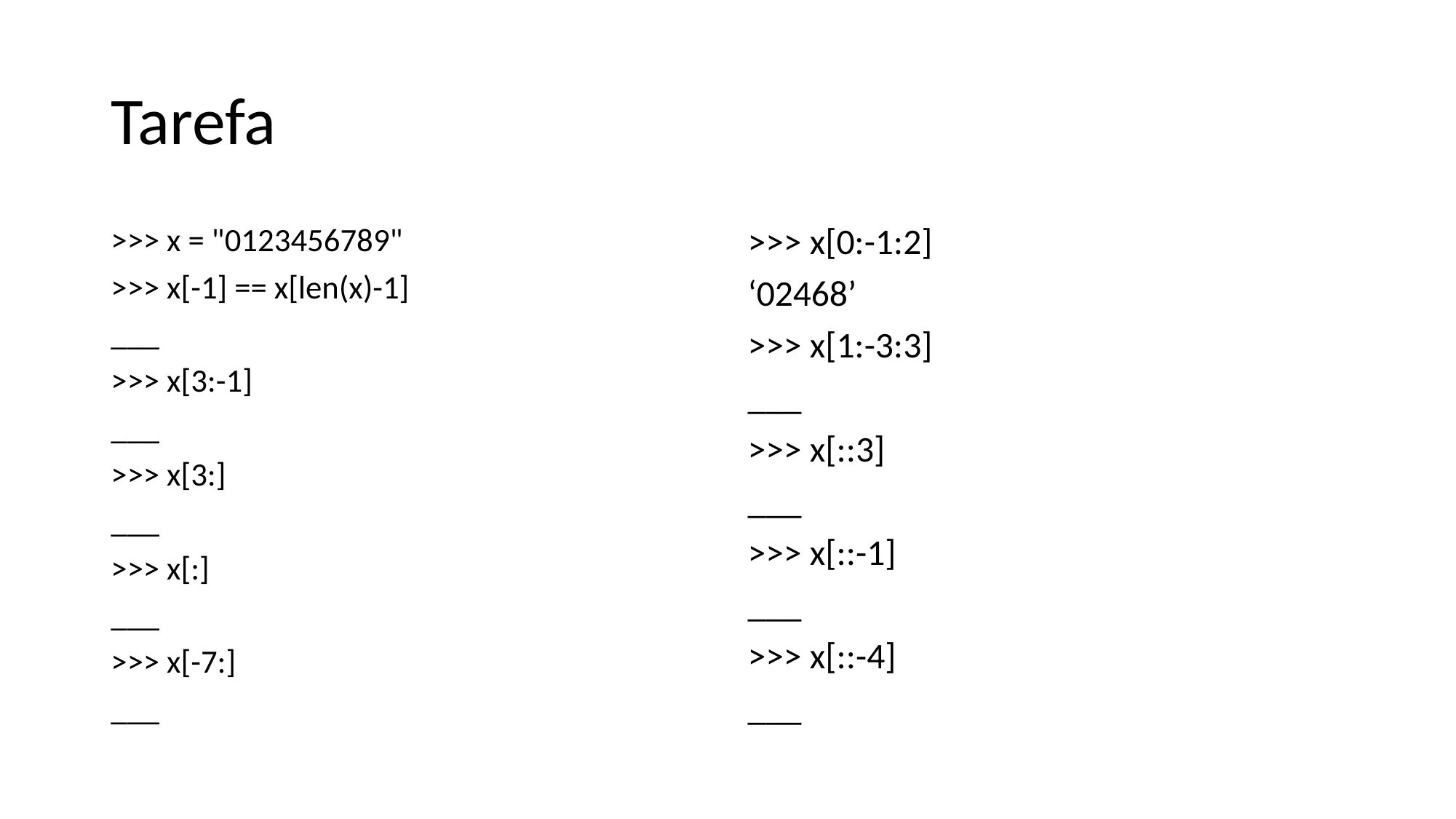

# Tarefa
>>> x = "0123456789"
>>> x[-1] == x[len(x)-1]
___
>>> x[3:-1]
___
>>> x[3:]
___
>>> x[:]
___
>>> x[-7:]
___
>>> x[0:-1:2]
‘02468’
>>> x[1:-3:3]
___
>>> x[::3]
___
>>> x[::-1]
___
>>> x[::-4]
___